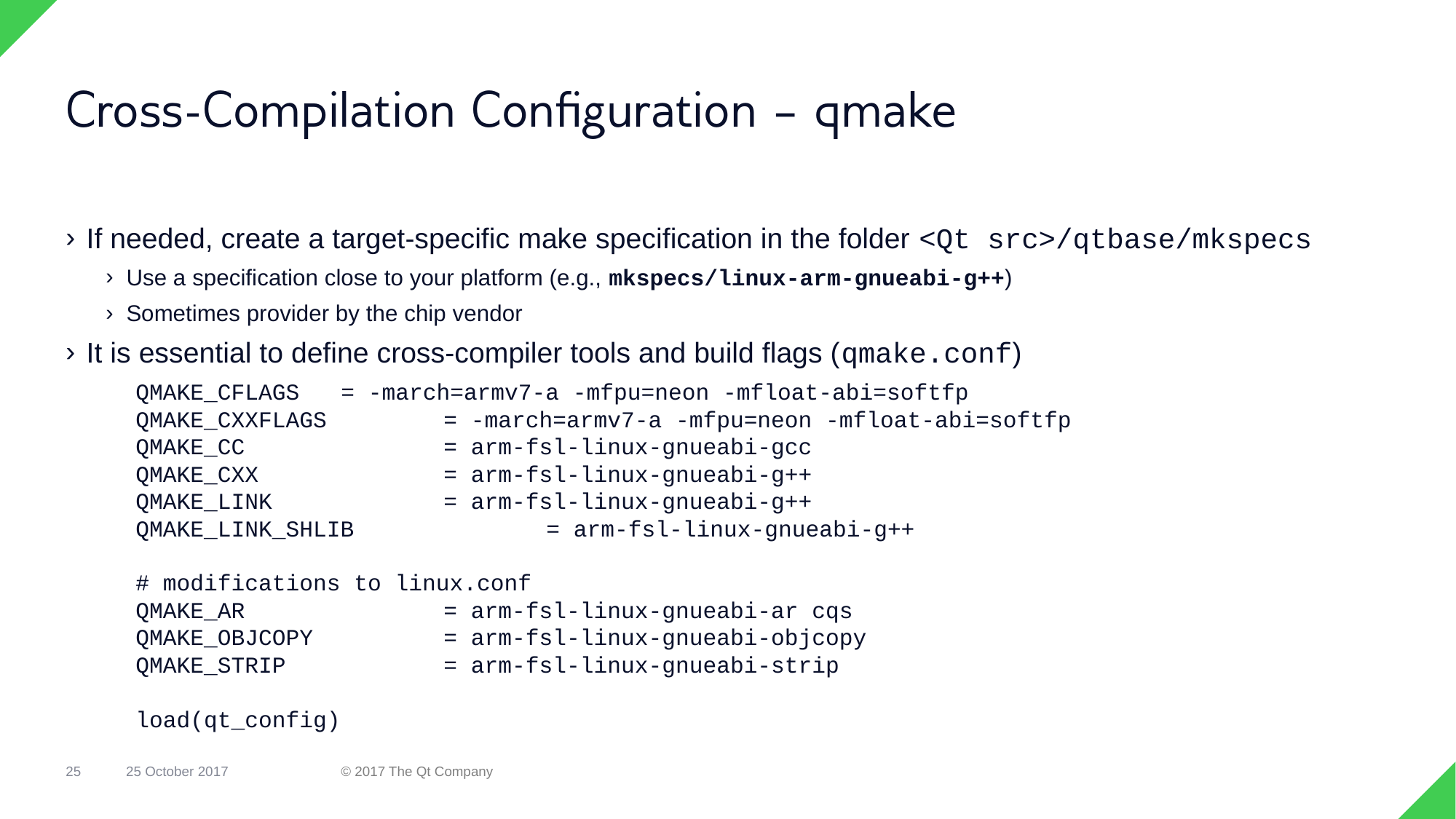

# Cross-Compilation Configuration – qmake
If needed, create a target-specific make specification in the folder <Qt src>/qtbase/mkspecs
Use a specification close to your platform (e.g., mkspecs/linux-arm-gnueabi-g++)
Sometimes provider by the chip vendor
It is essential to define cross-compiler tools and build flags (qmake.conf)
QMAKE_CFLAGS  		= -march=armv7-a -mfpu=neon -mfloat-abi=softfp
QMAKE_CXXFLAGS       	= -march=armv7-a -mfpu=neon -mfloat-abi=softfp
QMAKE_CC             	= arm-fsl-linux-gnueabi-gcc
QMAKE_CXX            	= arm-fsl-linux-gnueabi-g++
QMAKE_LINK           	= arm-fsl-linux-gnueabi-g++
QMAKE_LINK_SHLIB	    	= arm-fsl-linux-gnueabi-g++
# modifications to linux.conf
QMAKE_AR             	= arm-fsl-linux-gnueabi-ar cqs
QMAKE_OBJCOPY        	= arm-fsl-linux-gnueabi-objcopy
QMAKE_STRIP          	= arm-fsl-linux-gnueabi-strip
load(qt_config)
25 October 2017
25
© 2017 The Qt Company